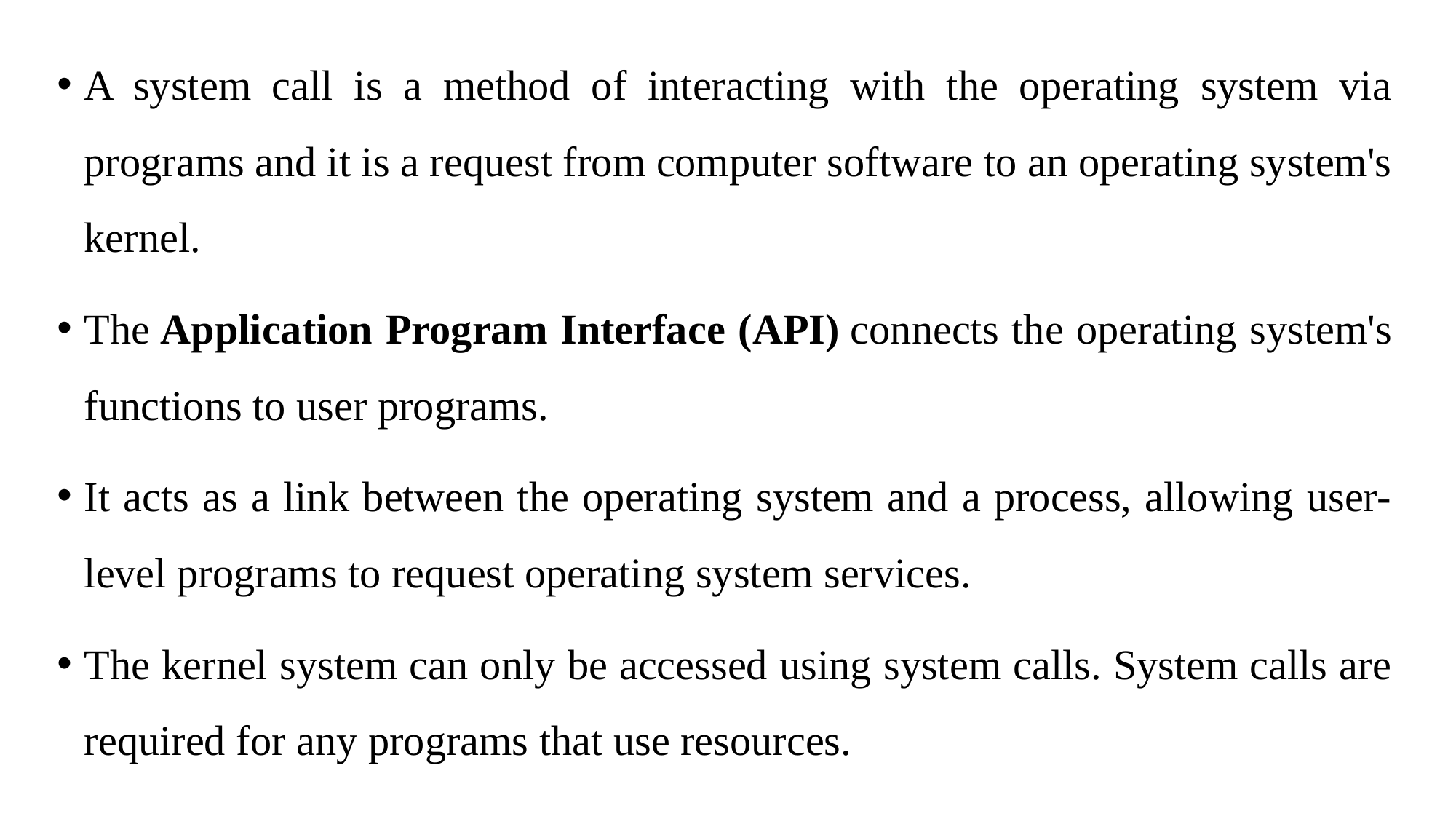

A system call is a method of interacting with the operating system via programs and it is a request from computer software to an operating system's kernel.
The Application Program Interface (API) connects the operating system's functions to user programs.
It acts as a link between the operating system and a process, allowing user-level programs to request operating system services.
The kernel system can only be accessed using system calls. System calls are required for any programs that use resources.